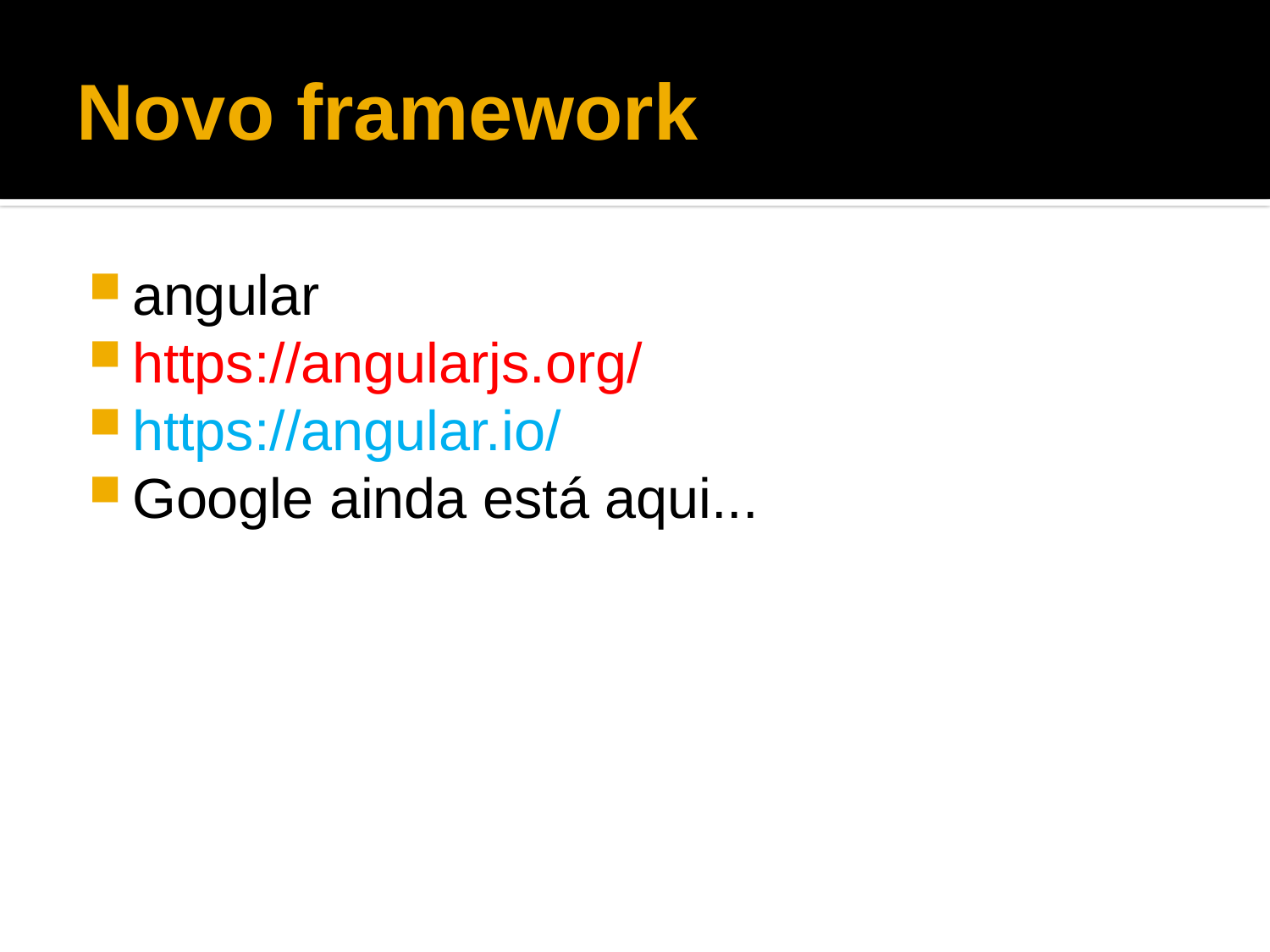

# Novo framework
angular
https://angularjs.org/
https://angular.io/
Google ainda está aqui...